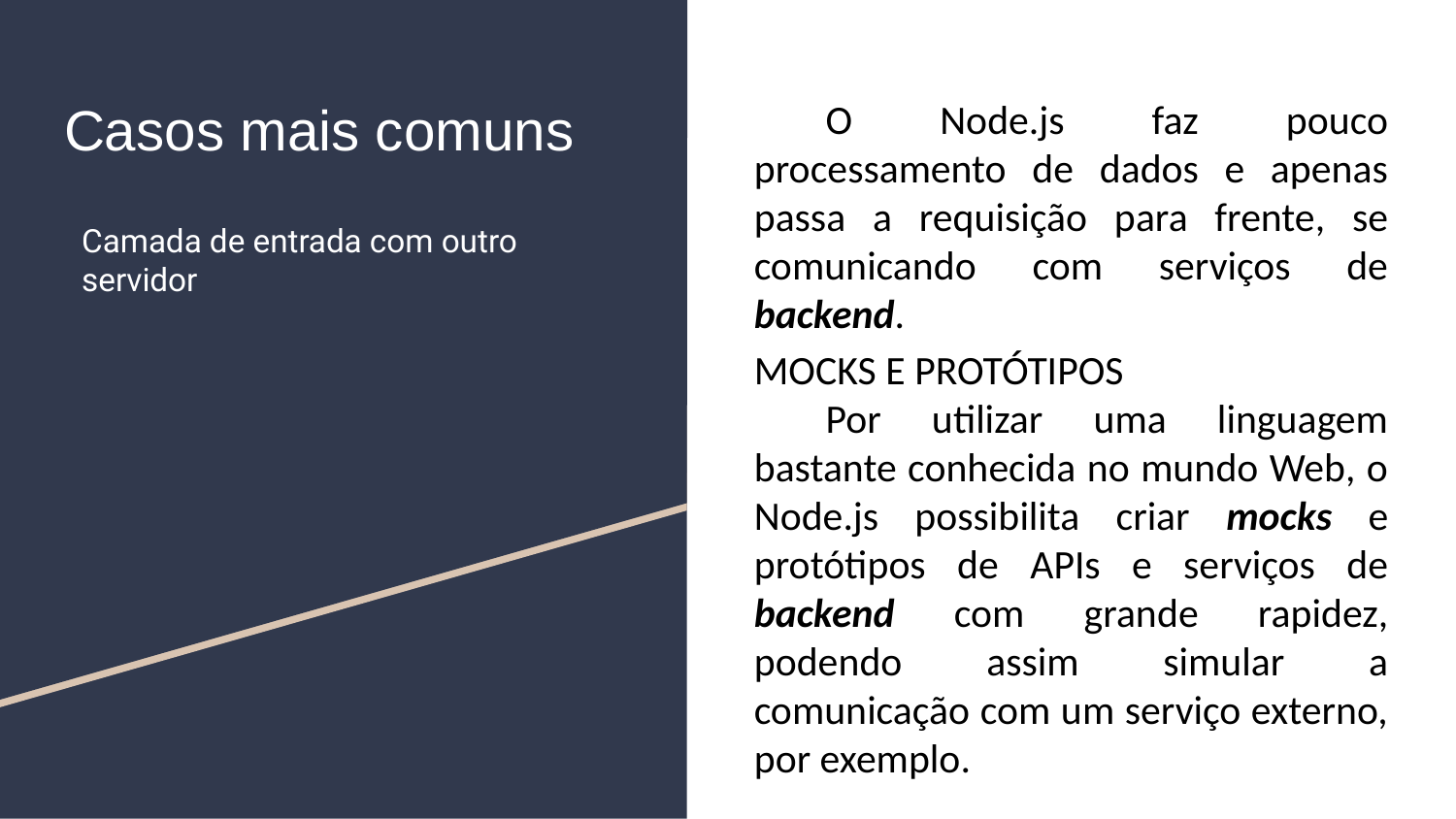

# Casos mais comuns
O Node.js faz pouco processamento de dados e apenas passa a requisição para frente, se comunicando com serviços de backend.
Mocks e Protótipos
Por utilizar uma linguagem bastante conhecida no mundo Web, o Node.js possibilita criar mocks e protótipos de APIs e serviços de backend com grande rapidez, podendo assim simular a comunicação com um serviço externo, por exemplo.
Camada de entrada com outro servidor